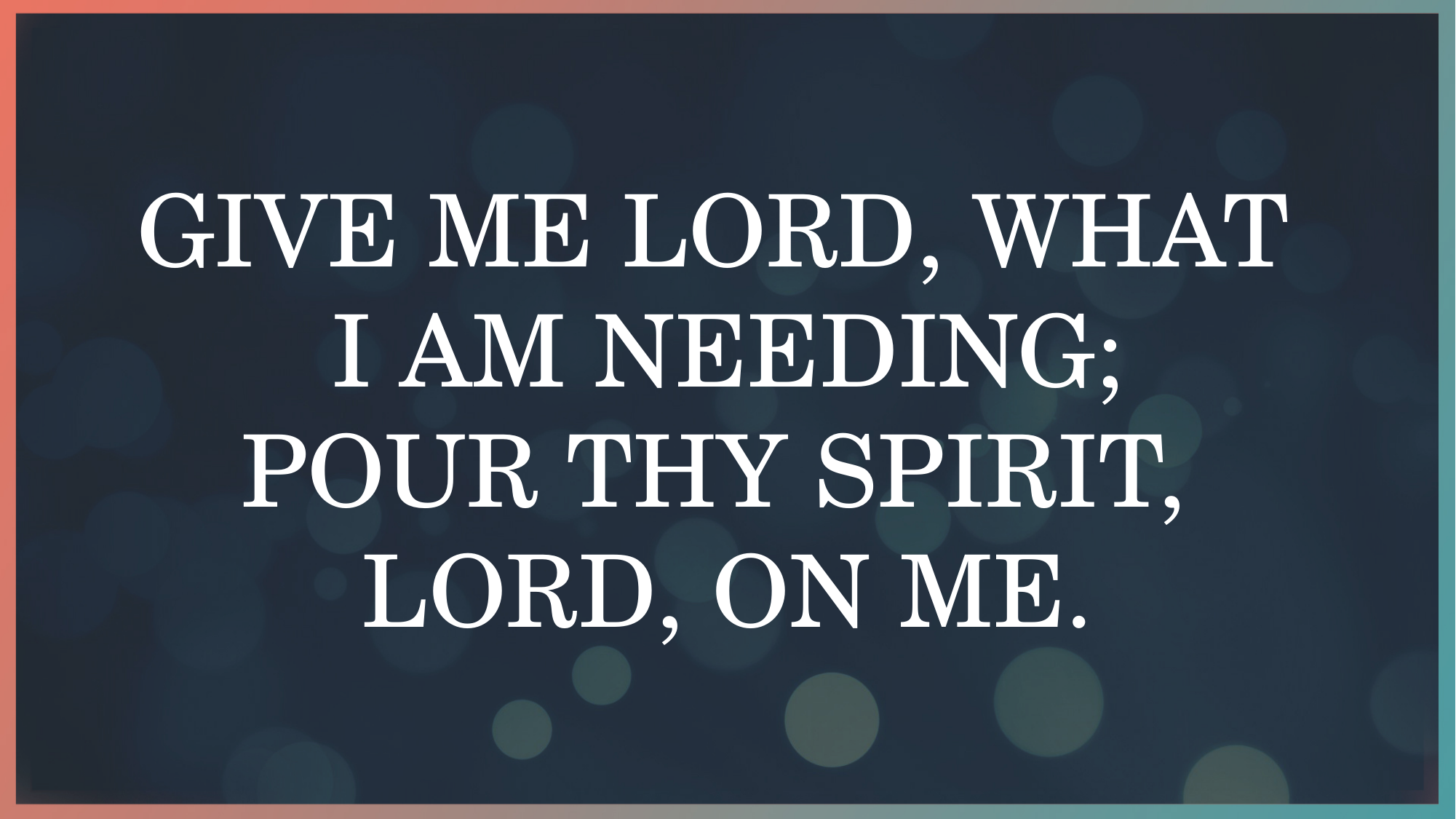

GIVE ME LORD, WHAT
I AM NEEDING;
POUR THY SPIRIT,
LORD, ON ME.